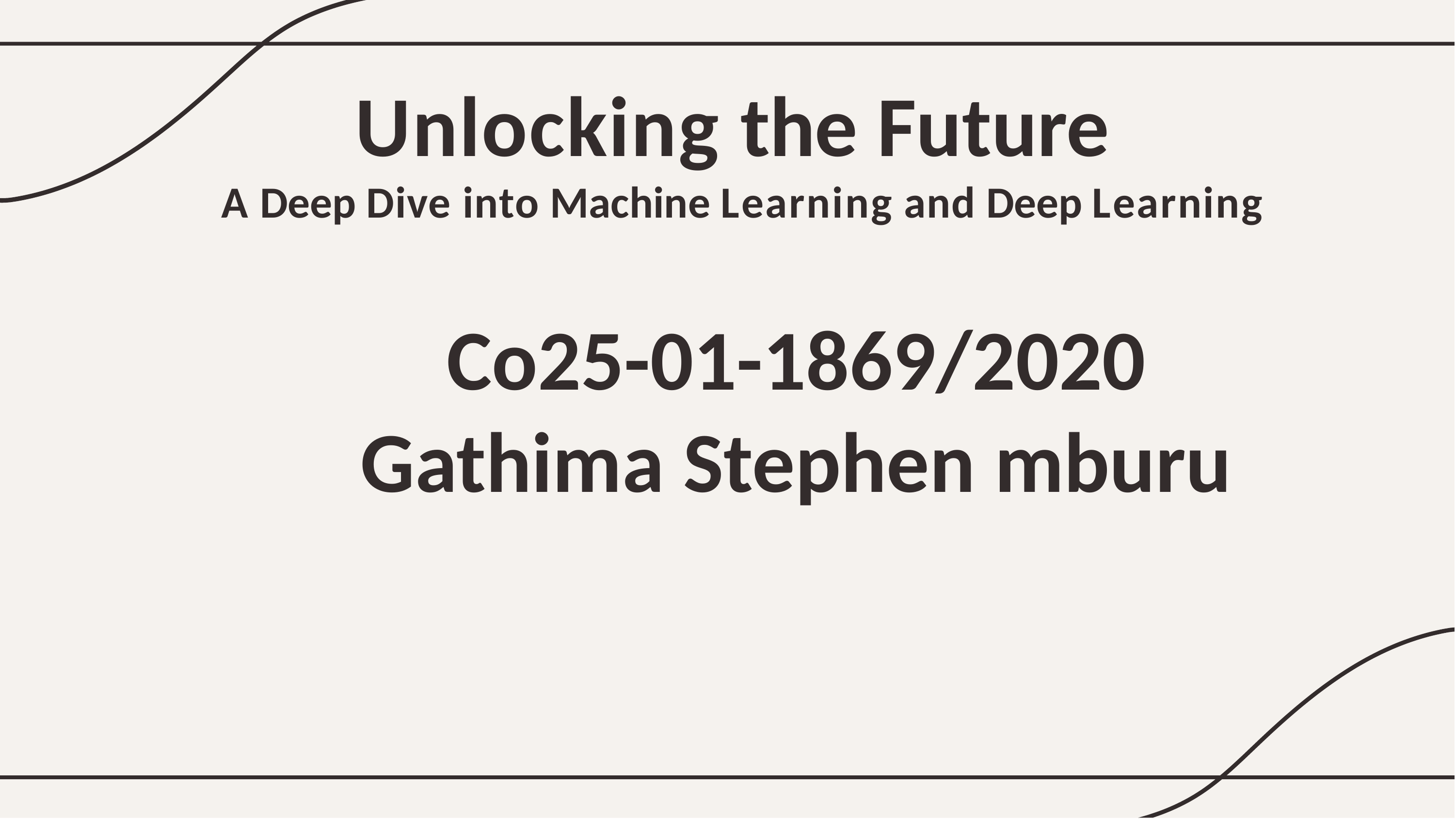

Unlocking the Future
A Deep Dive into Machine Learning and Deep Learning
# Co25-01-1869/2020 Gathima Stephen mburu